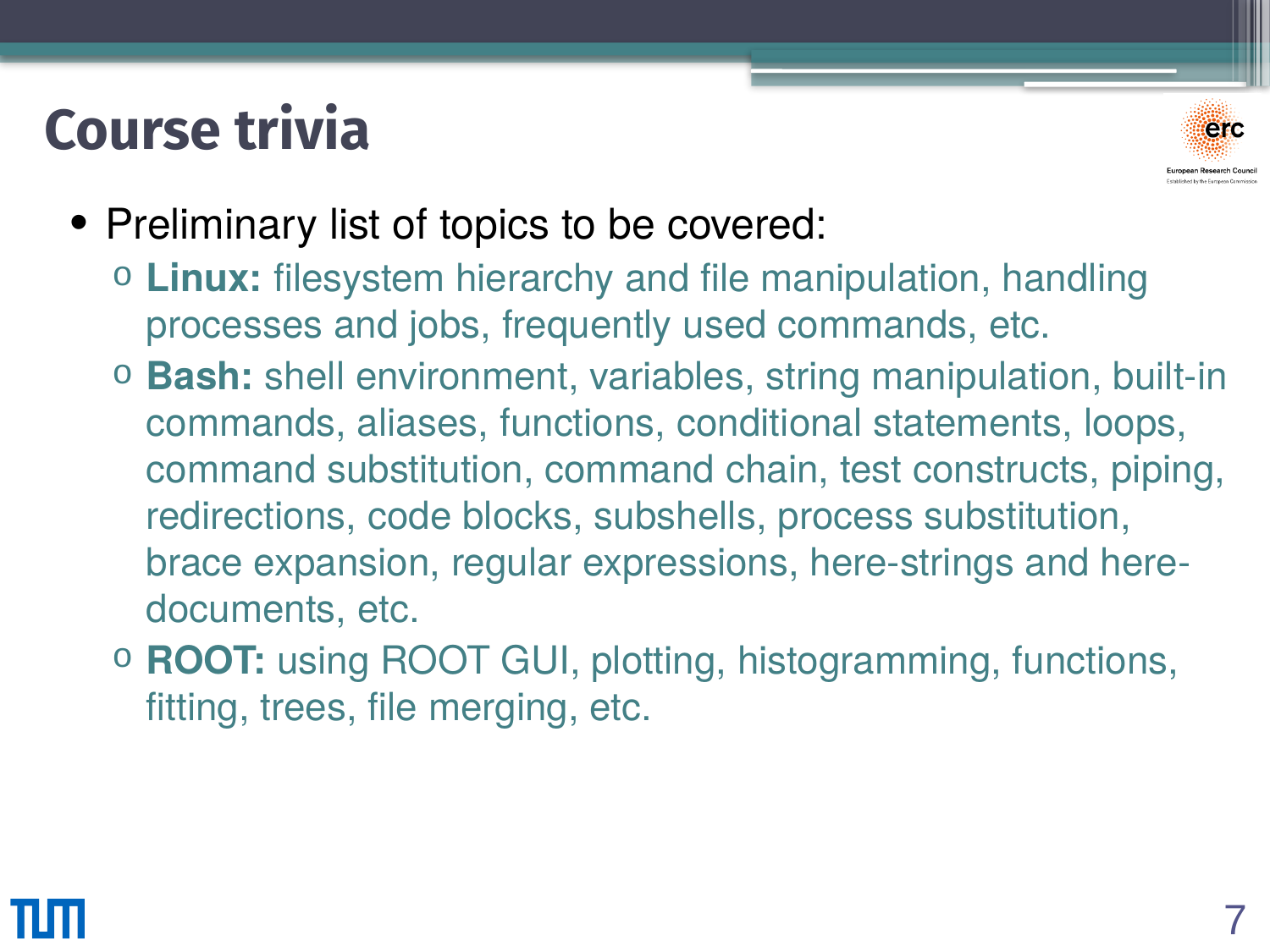

# Course trivia
Preliminary list of topics to be covered:
Linux: filesystem hierarchy and file manipulation, handling processes and jobs, frequently used commands, etc.
Bash: shell environment, variables, string manipulation, built-in commands, aliases, functions, conditional statements, loops, command substitution, command chain, test constructs, piping, redirections, code blocks, subshells, process substitution, brace expansion, regular expressions, here-strings and here-documents, etc.
ROOT: using ROOT GUI, plotting, histogramming, functions, fitting, trees, file merging, etc.
7